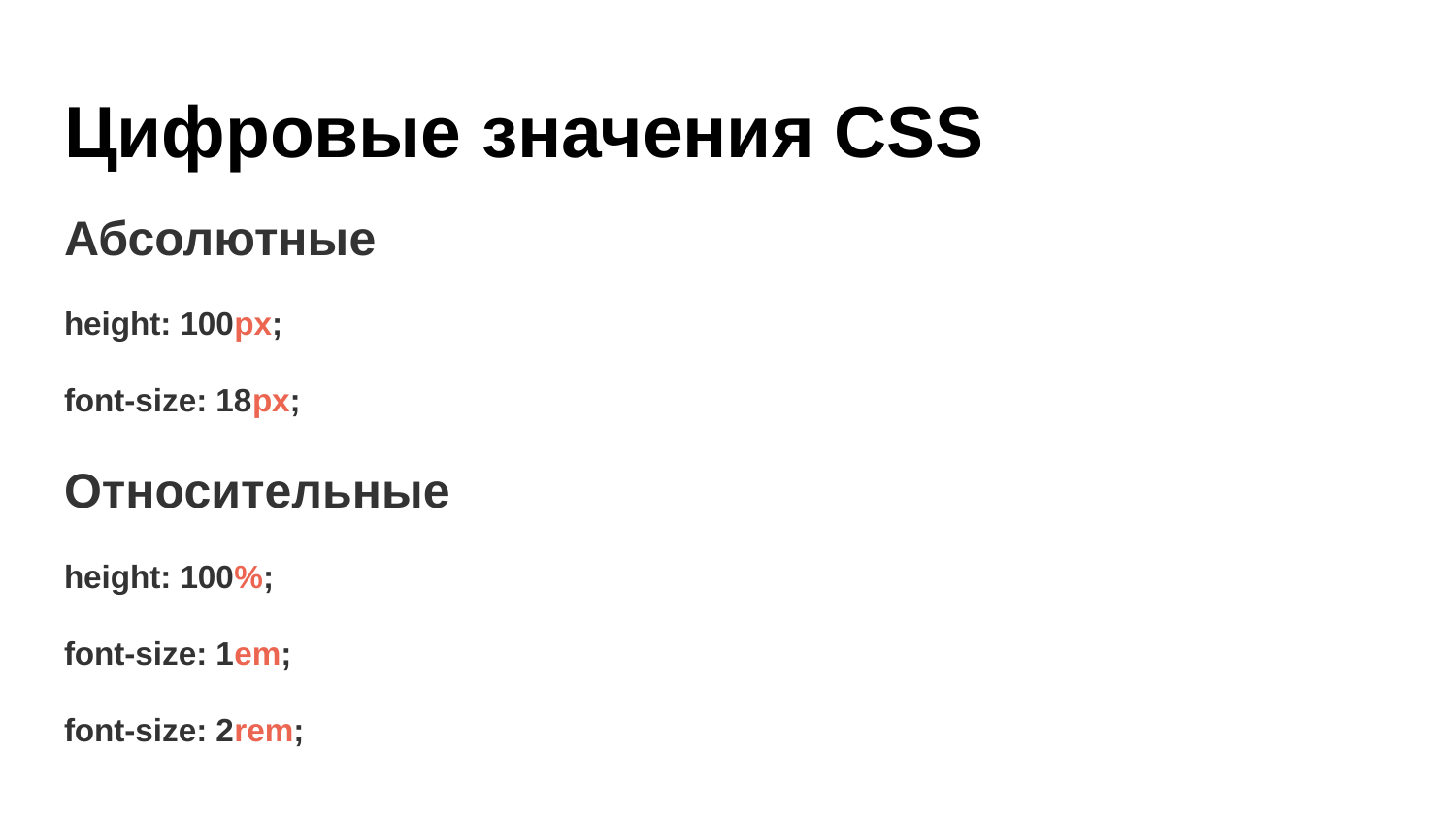

# Цифровые значения CSS
Абсолютные
height: 100px;
font-size: 18px;
Относительные
height: 100%;
font-size: 1em;
font-size: 2rem;